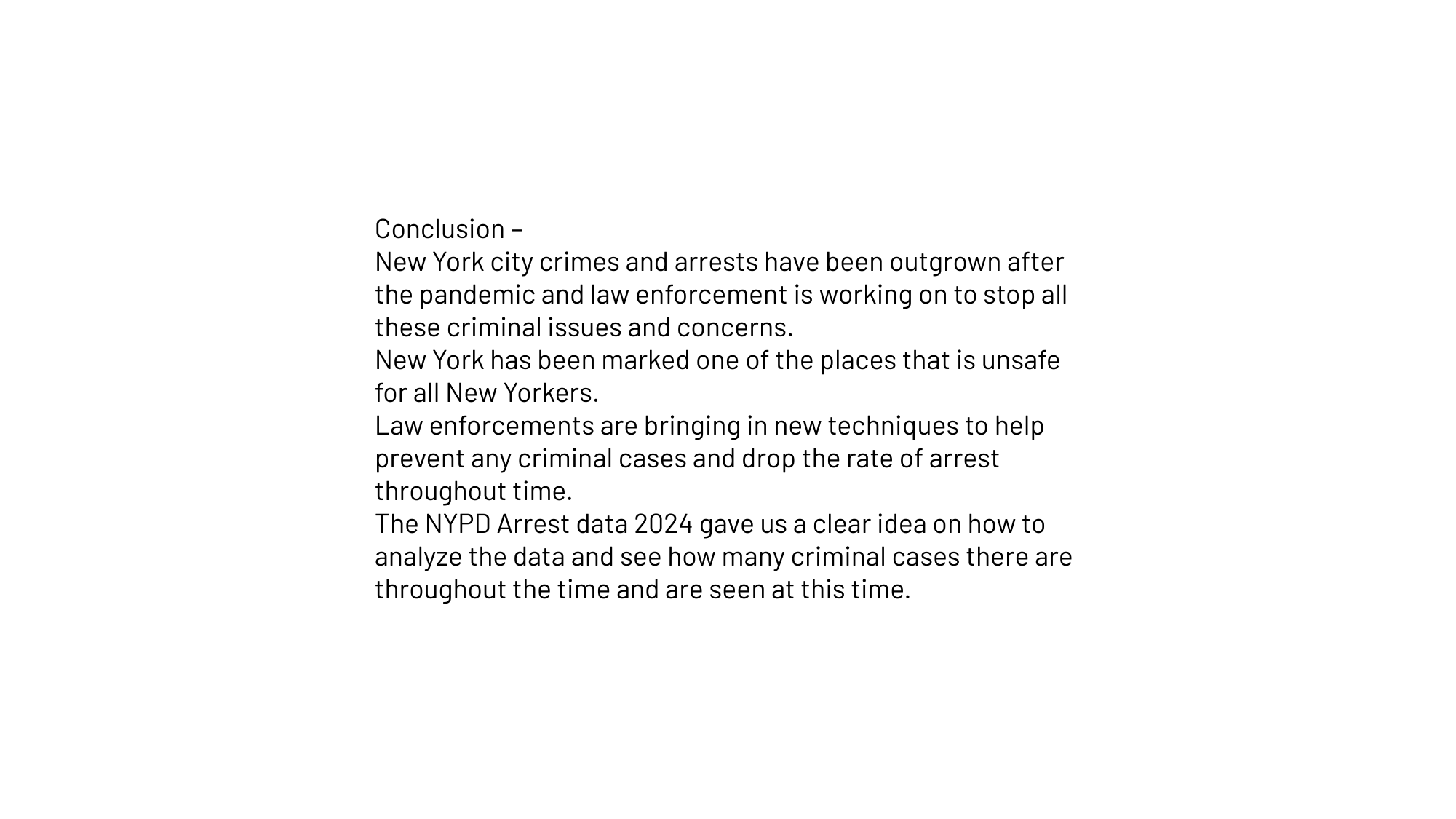

Conclusion –
New York city crimes and arrests have been outgrown after the pandemic and law enforcement is working on to stop all these criminal issues and concerns.
New York has been marked one of the places that is unsafe for all New Yorkers.
Law enforcements are bringing in new techniques to help prevent any criminal cases and drop the rate of arrest throughout time.
The NYPD Arrest data 2024 gave us a clear idea on how to analyze the data and see how many criminal cases there are throughout the time and are seen at this time.